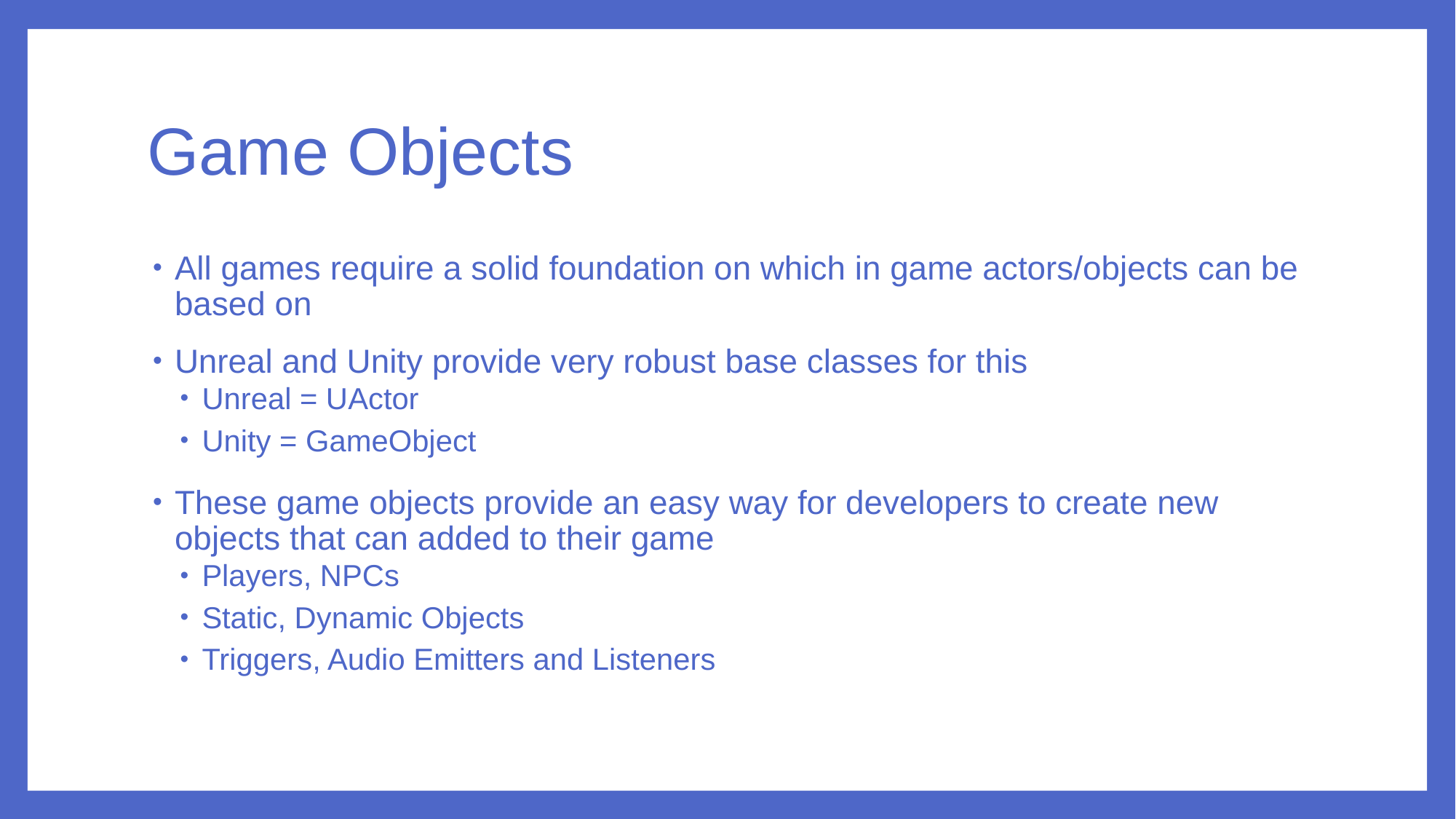

# Game Objects
All games require a solid foundation on which in game actors/objects can be based on
Unreal and Unity provide very robust base classes for this
Unreal = UActor
Unity = GameObject
These game objects provide an easy way for developers to create new objects that can added to their game
Players, NPCs
Static, Dynamic Objects
Triggers, Audio Emitters and Listeners